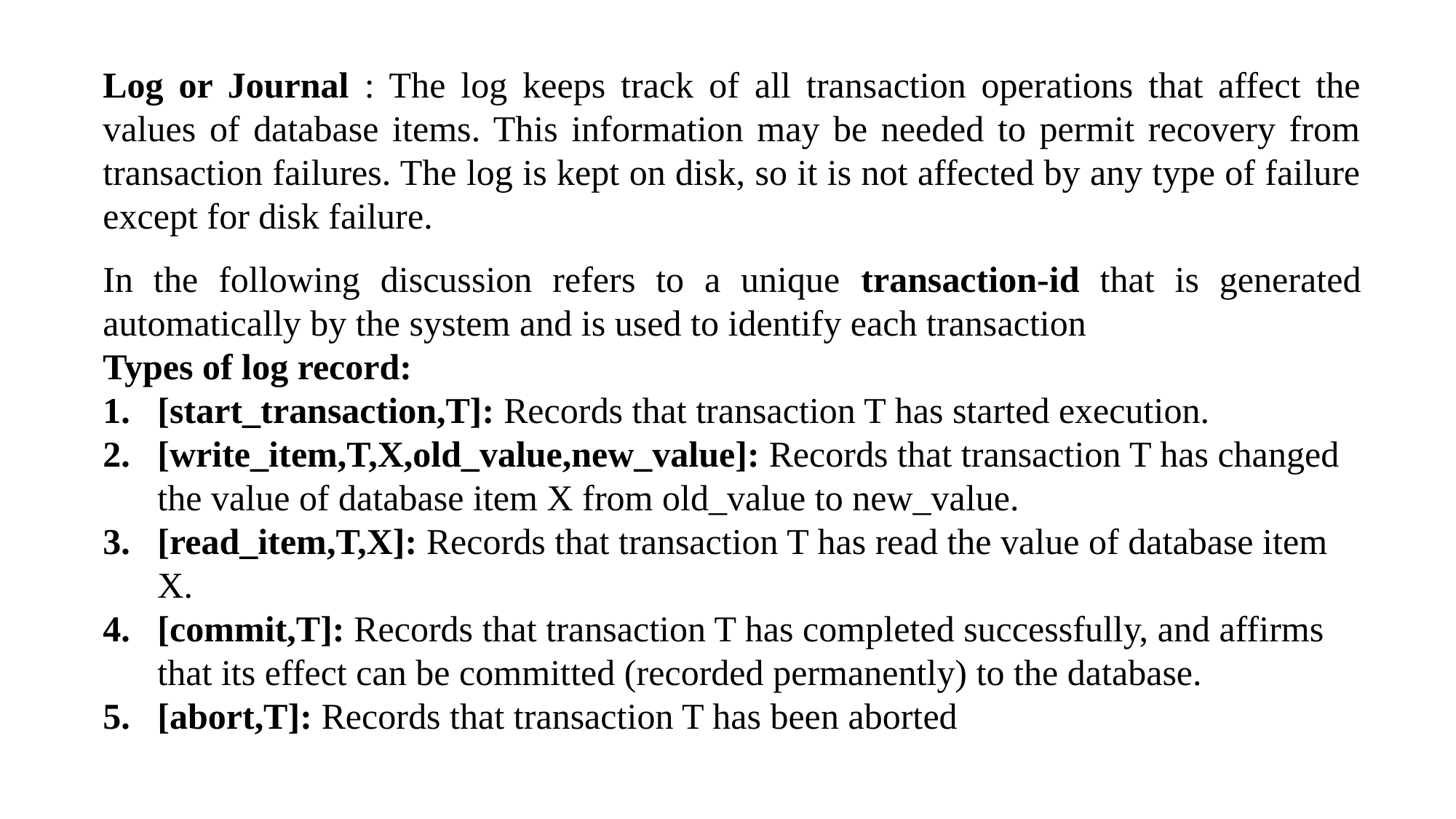

Log or Journal : The log keeps track of all transaction operations that affect the values of database items. This information may be needed to permit recovery from transaction failures. The log is kept on disk, so it is not affected by any type of failure except for disk failure.

In the following discussion refers to a unique transaction-id that is generated automatically by the system and is used to identify each transaction
Types of log record:
[start_transaction,T]: Records that transaction T has started execution.
[write_item,T,X,old_value,new_value]: Records that transaction T has changed the value of database item X from old_value to new_value.
[read_item,T,X]: Records that transaction T has read the value of database item X.
[commit,T]: Records that transaction T has completed successfully, and affirms that its effect can be committed (recorded permanently) to the database.
[abort,T]: Records that transaction T has been aborted